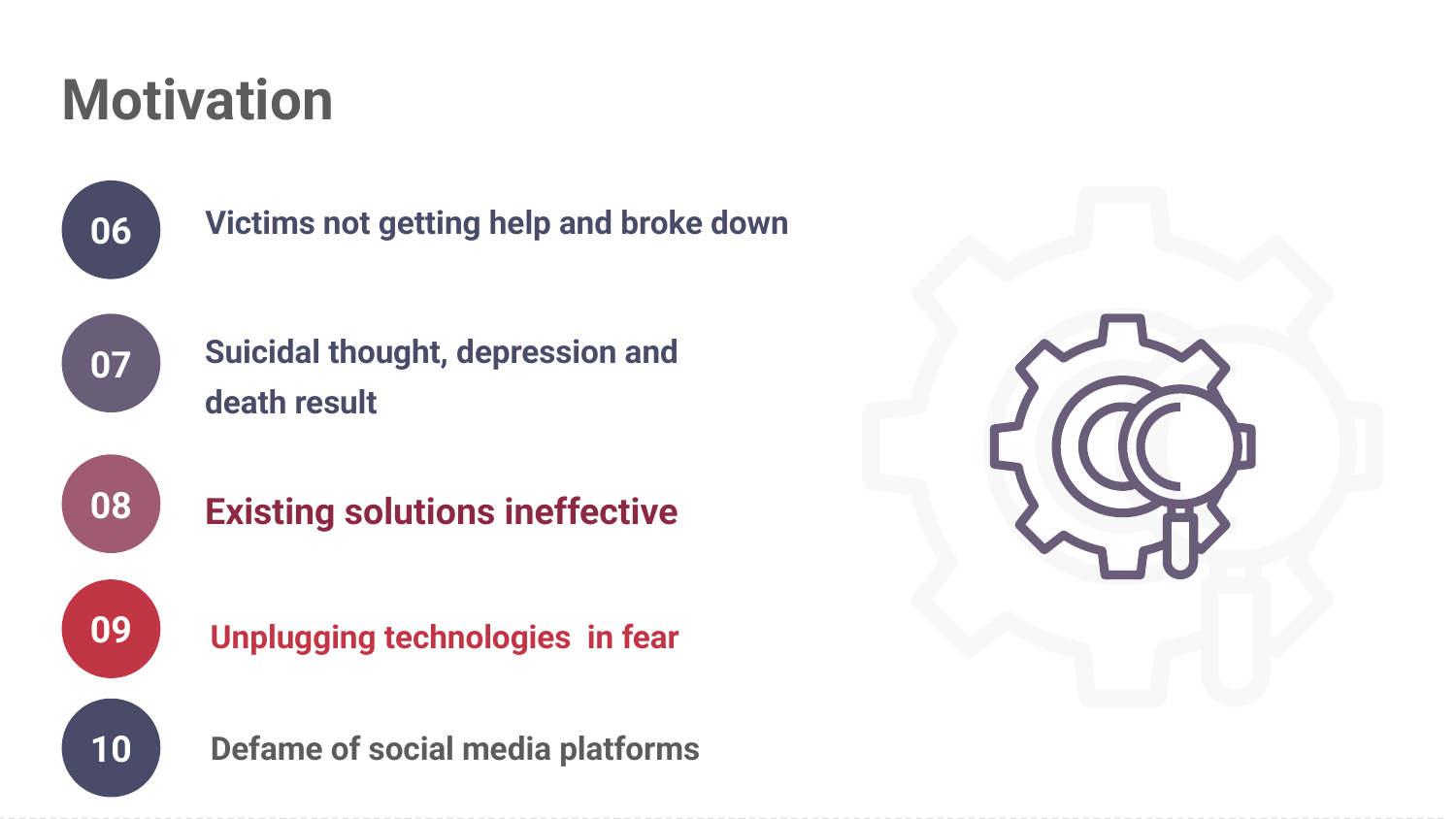

# Motivation
Victims not getting help and broke down
06

07
Suicidal thought, depression and death result
Existing solutions ineffective
08
Unplugging technologies  in fear
09
10
Defame of social media platforms